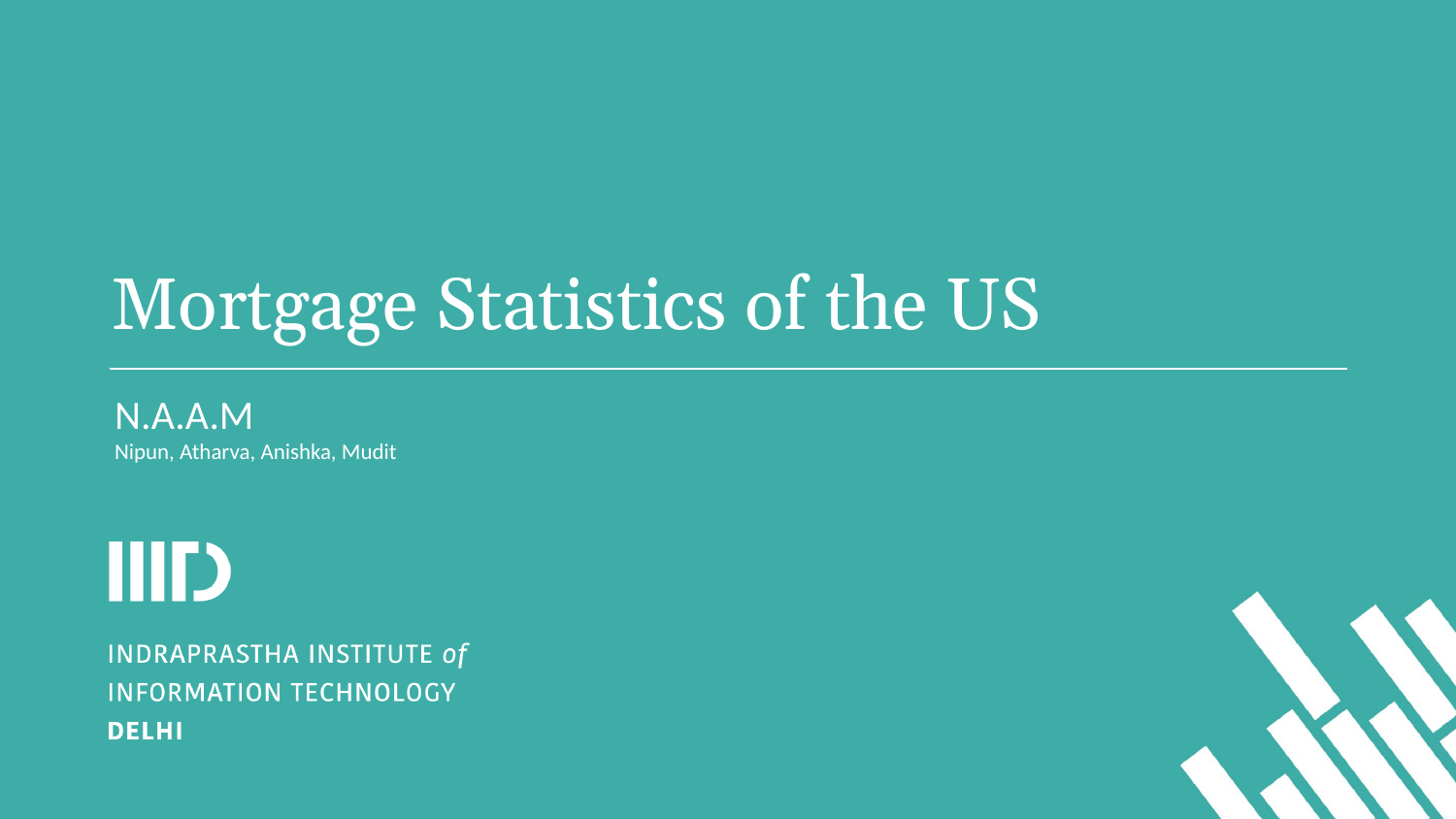

# Mortgage Statistics of the US
N.A.A.M
Nipun, Atharva, Anishka, Mudit